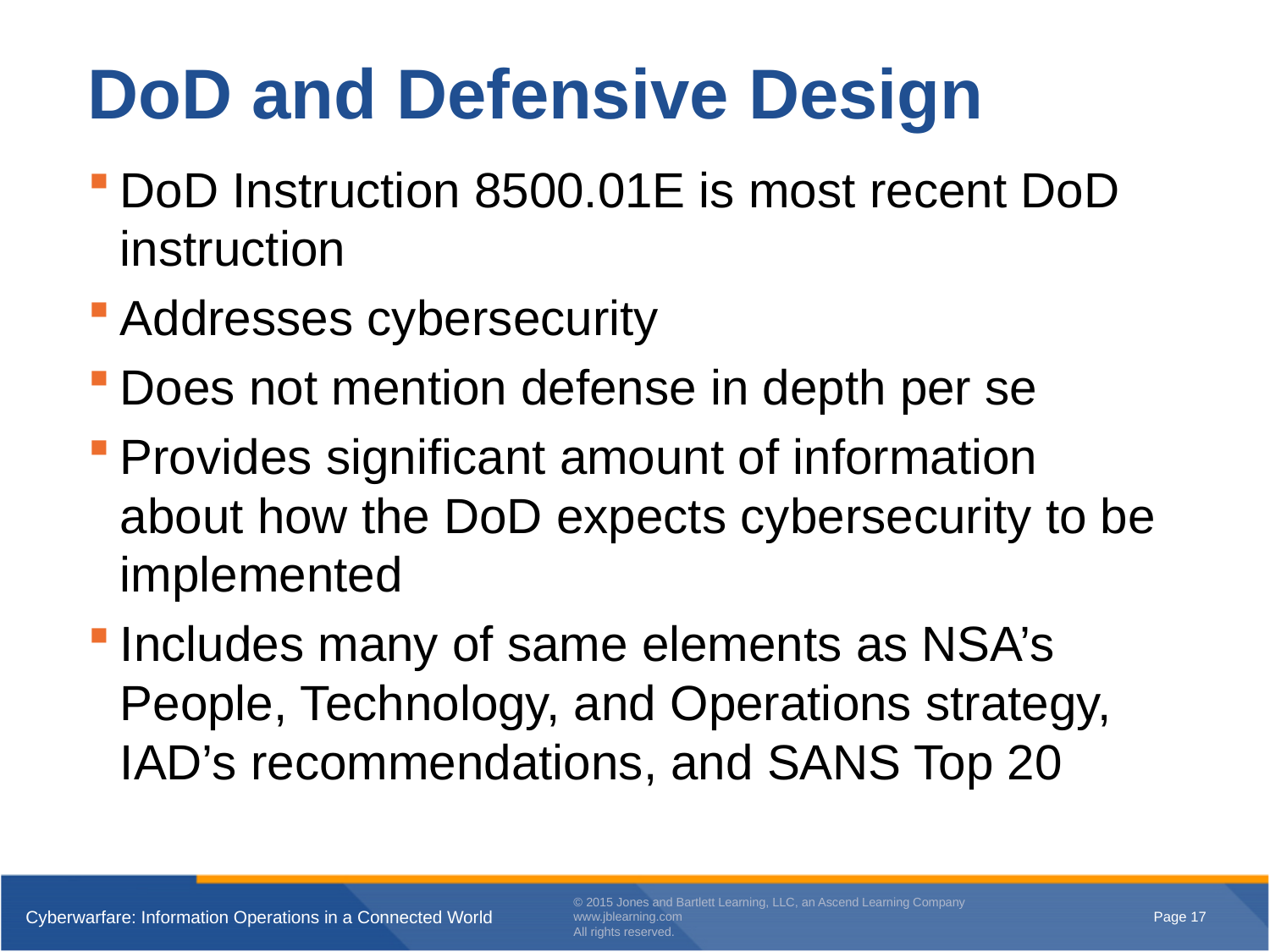

# DoD and Defensive Design
DoD Instruction 8500.01E is most recent DoD instruction
Addresses cybersecurity
Does not mention defense in depth per se
Provides significant amount of information about how the DoD expects cybersecurity to be implemented
Includes many of same elements as NSA’s People, Technology, and Operations strategy, IAD’s recommendations, and SANS Top 20